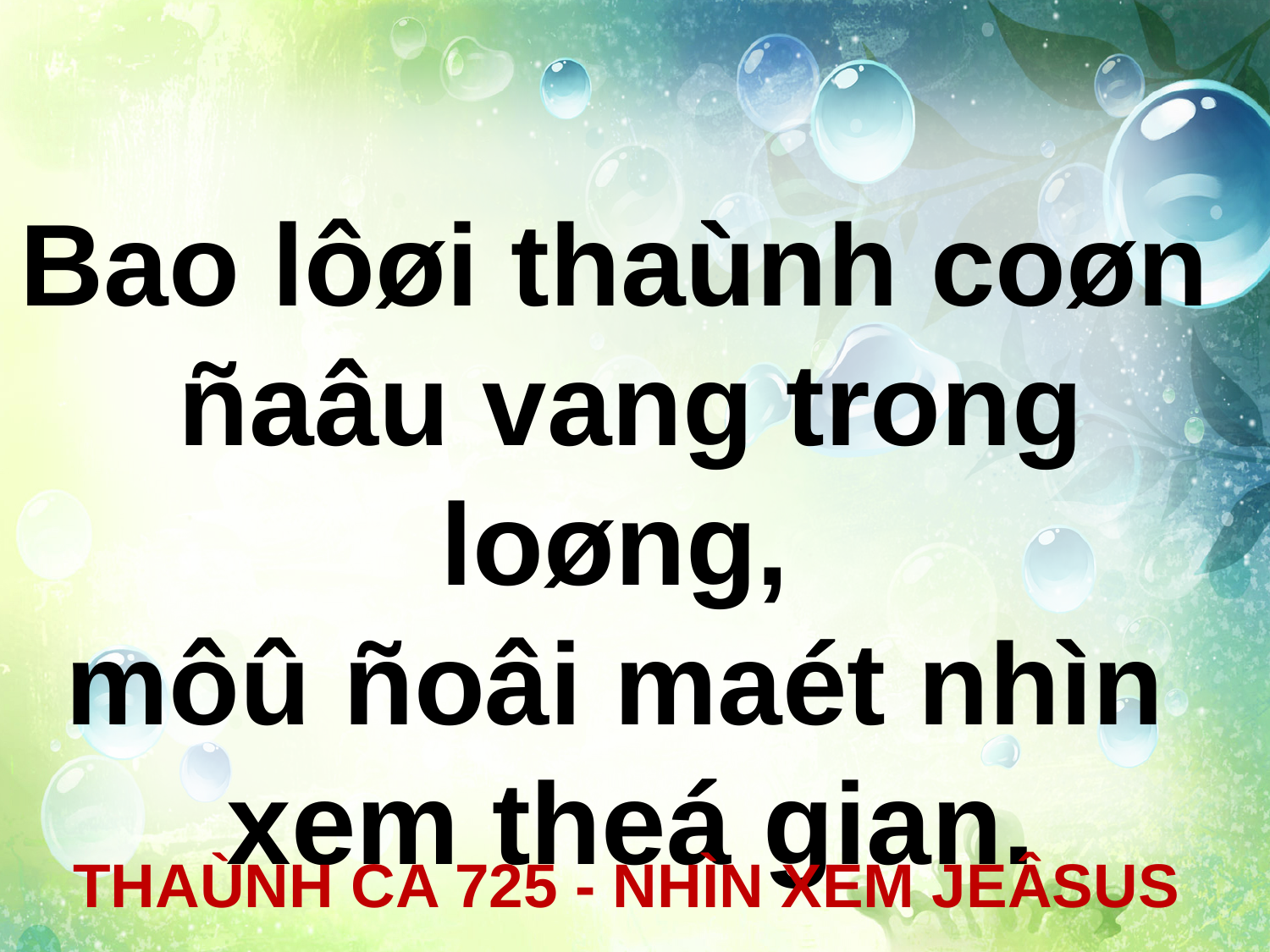

Bao lôøi thaùnh coøn
ñaâu vang trong loøng,
môû ñoâi maét nhìn
xem theá gian.
THAÙNH CA 725 - NHÌN XEM JEÂSUS